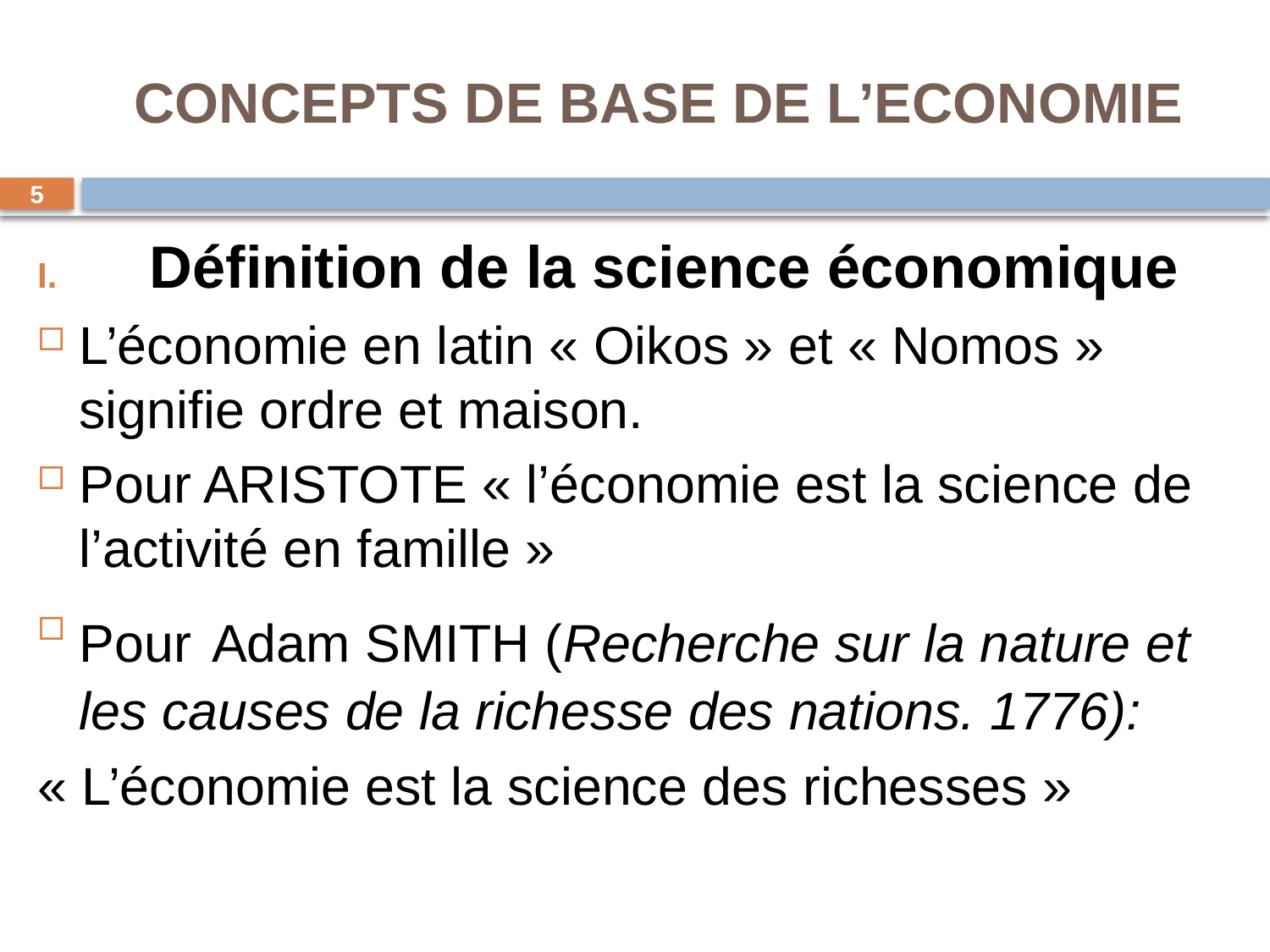

# CONCEPTS DE BASE DE L’ECONOMIE
5
Définition de la science économique
L’économie en latin « Oikos » et « Nomos » signifie ordre et maison.
Pour ARISTOTE « l’économie est la science de l’activité en famille »
Pour Adam SMITH (Recherche sur la nature et les causes de la richesse des nations. 1776):
« L’économie est la science des richesses »